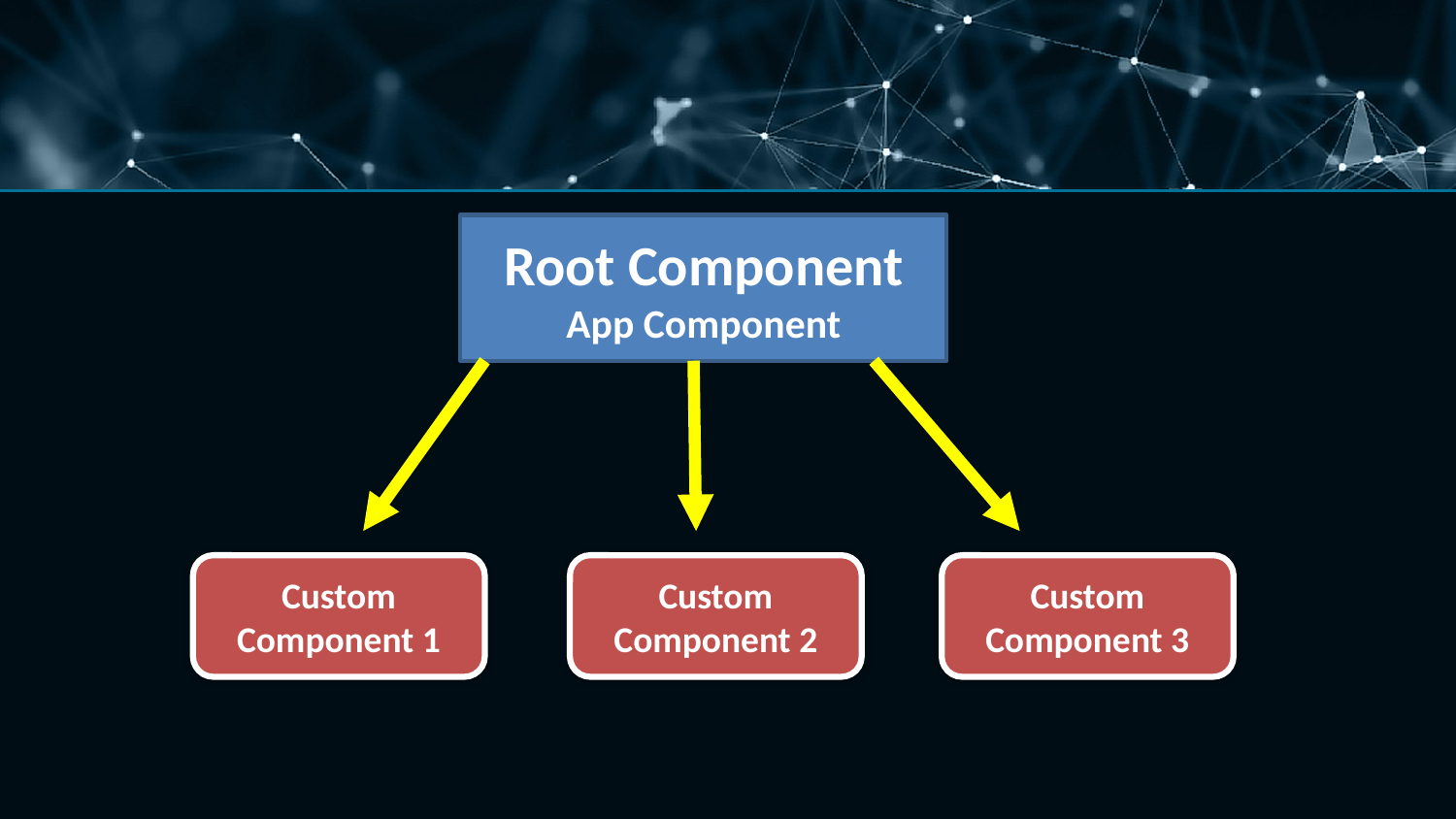

Root Component
App Component
Custom Component 1
Custom Component 2
Custom Component 3